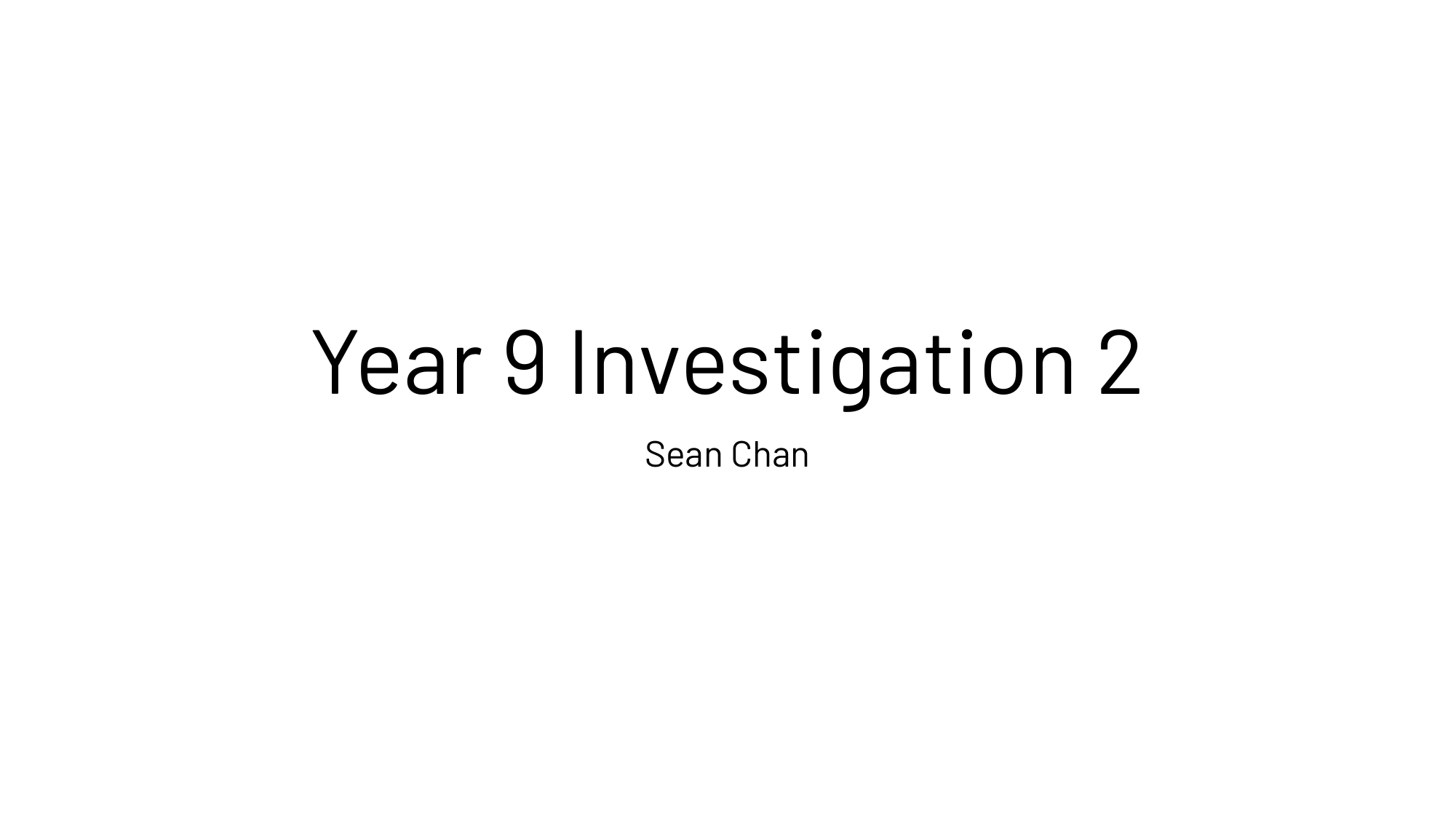

# Year 9 Investigation 2
Sean Chan